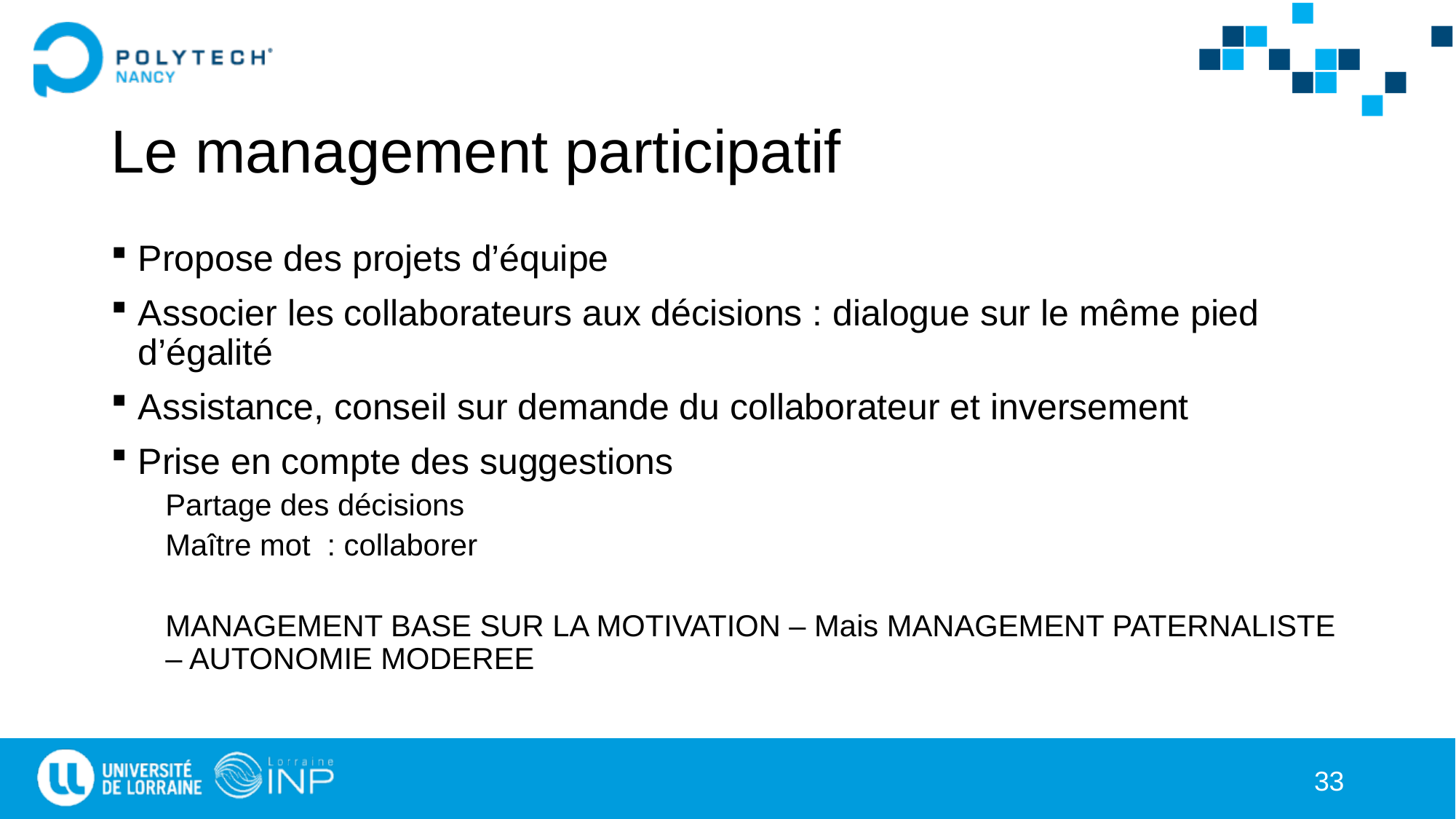

# Le management participatif

Propose des projets d’équipe
Associer les collaborateurs aux décisions : dialogue sur le même pied d’égalité
Assistance, conseil sur demande du collaborateur et inversement
Prise en compte des suggestions
Partage des décisions
Maître mot  : collaborer

MANAGEMENT BASE SUR LA MOTIVATION – Mais MANAGEMENT PATERNALISTE – AUTONOMIE MODEREE